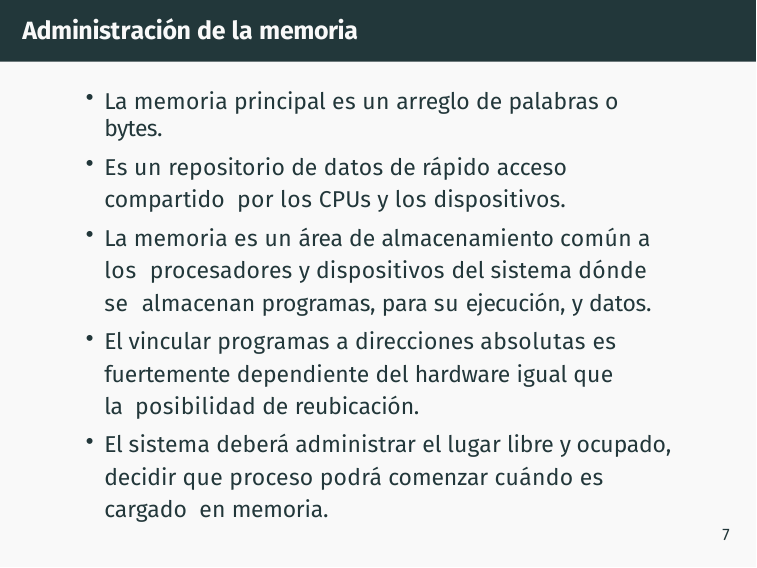

# Administración de la memoria
La memoria principal es un arreglo de palabras o bytes.
Es un repositorio de datos de rápido acceso compartido  por los CPUs y los dispositivos.
La memoria es un área de almacenamiento común a los  procesadores y dispositivos del sistema dónde se  almacenan programas, para su ejecución, y datos.
El vincular programas a direcciones absolutas es  fuertemente dependiente del hardware igual que la  posibilidad de reubicación.
El sistema deberá administrar el lugar libre y ocupado,  decidir que proceso podrá comenzar cuándo es cargado  en memoria.
7